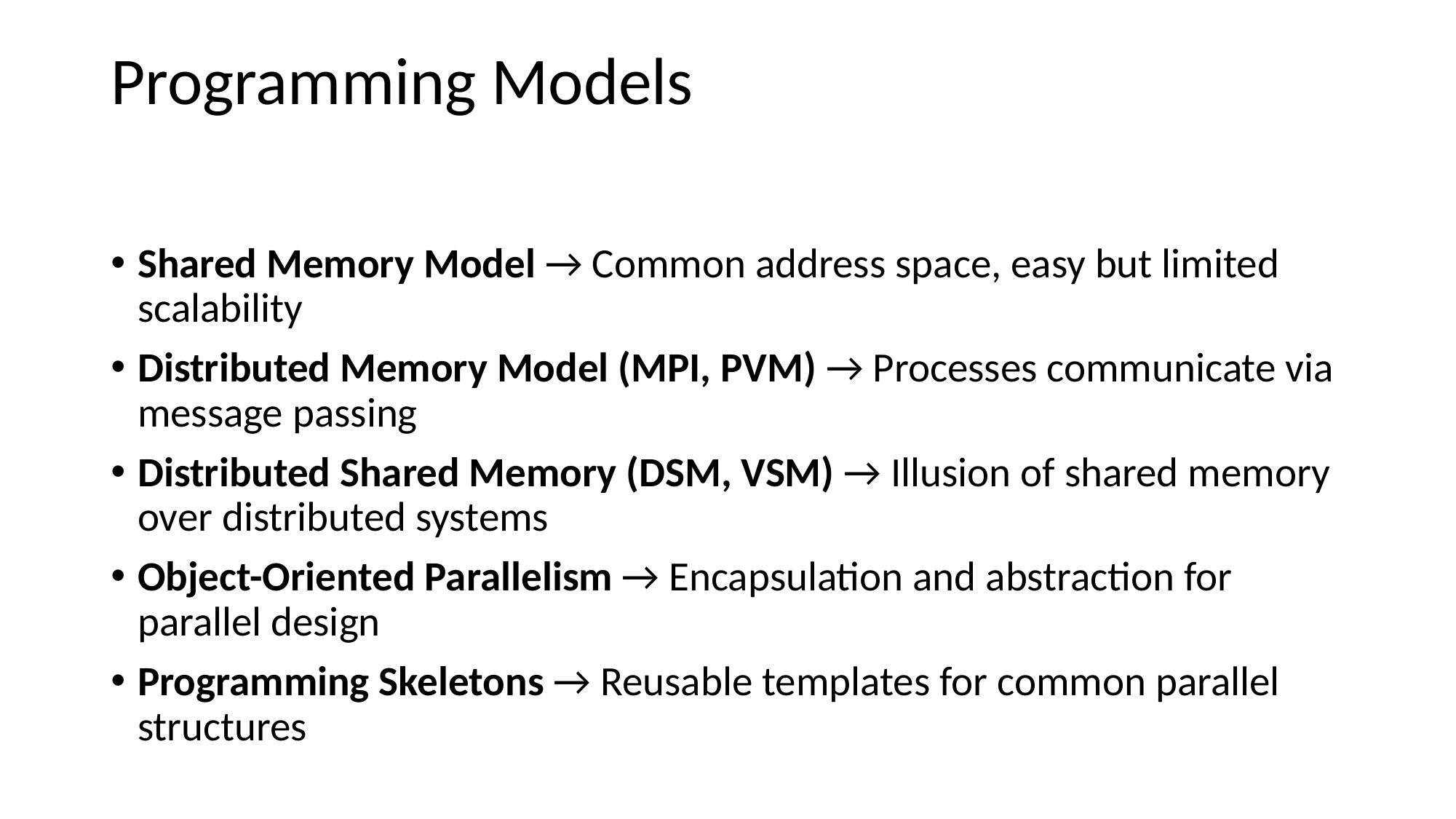

# Programming Models
Shared Memory Model → Common address space, easy but limited scalability
Distributed Memory Model (MPI, PVM) → Processes communicate via message passing
Distributed Shared Memory (DSM, VSM) → Illusion of shared memory over distributed systems
Object-Oriented Parallelism → Encapsulation and abstraction for parallel design
Programming Skeletons → Reusable templates for common parallel structures